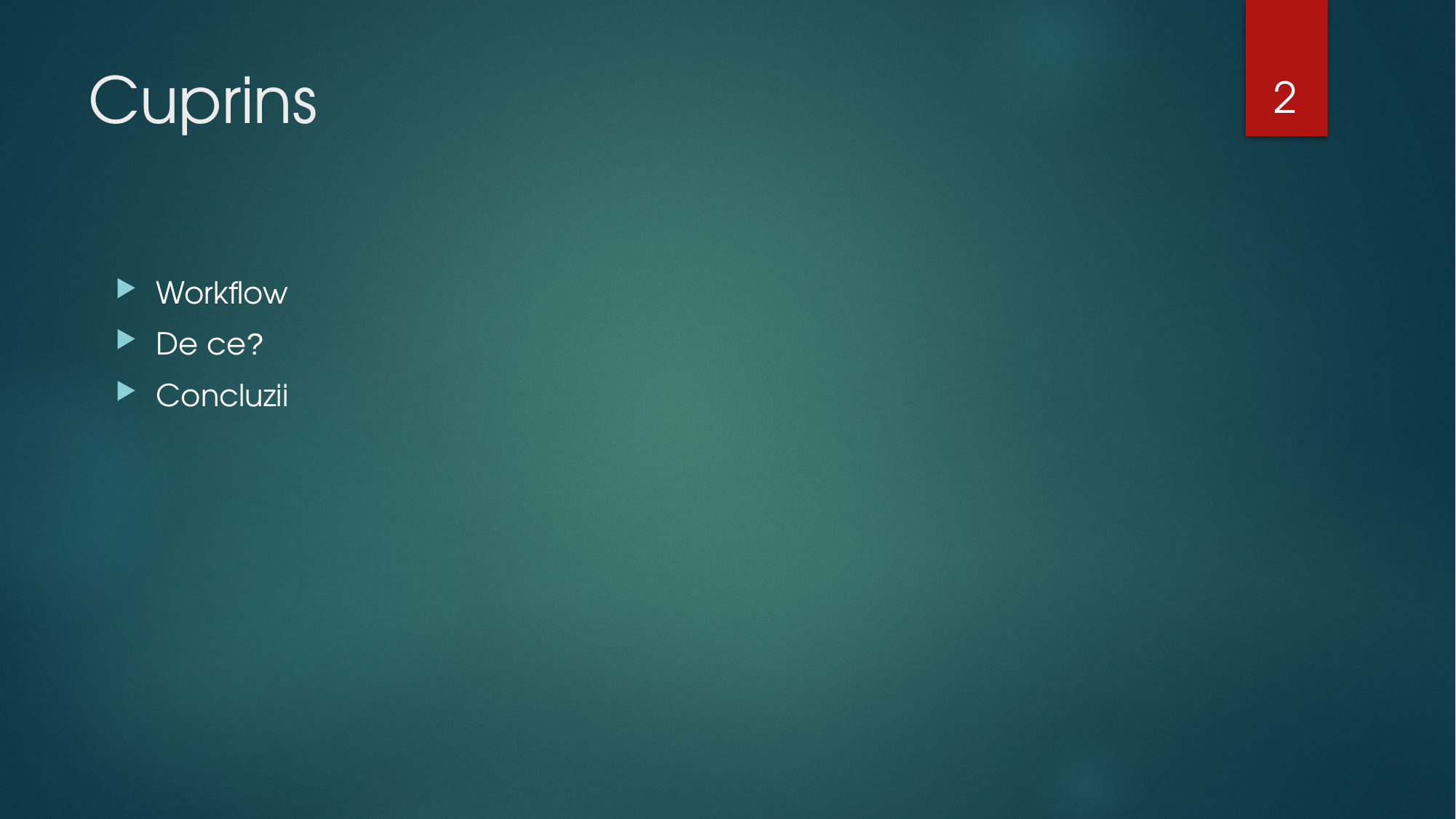

2
# Cuprins
Workflow
De ce?
Concluzii